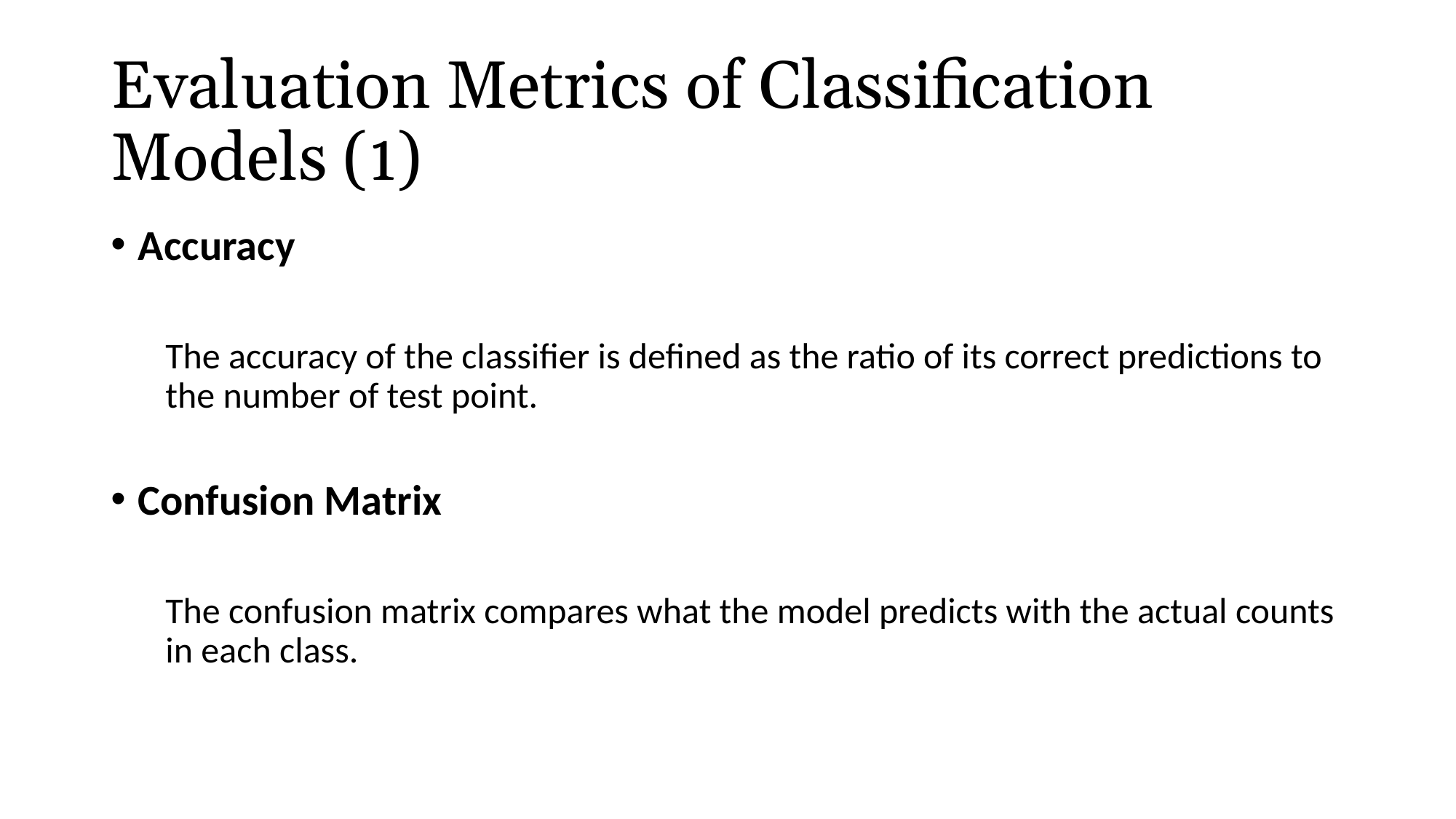

# Evaluation Metrics of Classification Models (1)
Accuracy

The accuracy of the classifier is defined as the ratio of its correct predictions to the number of test point.

Confusion Matrix

The confusion matrix compares what the model predicts with the actual counts in each class.